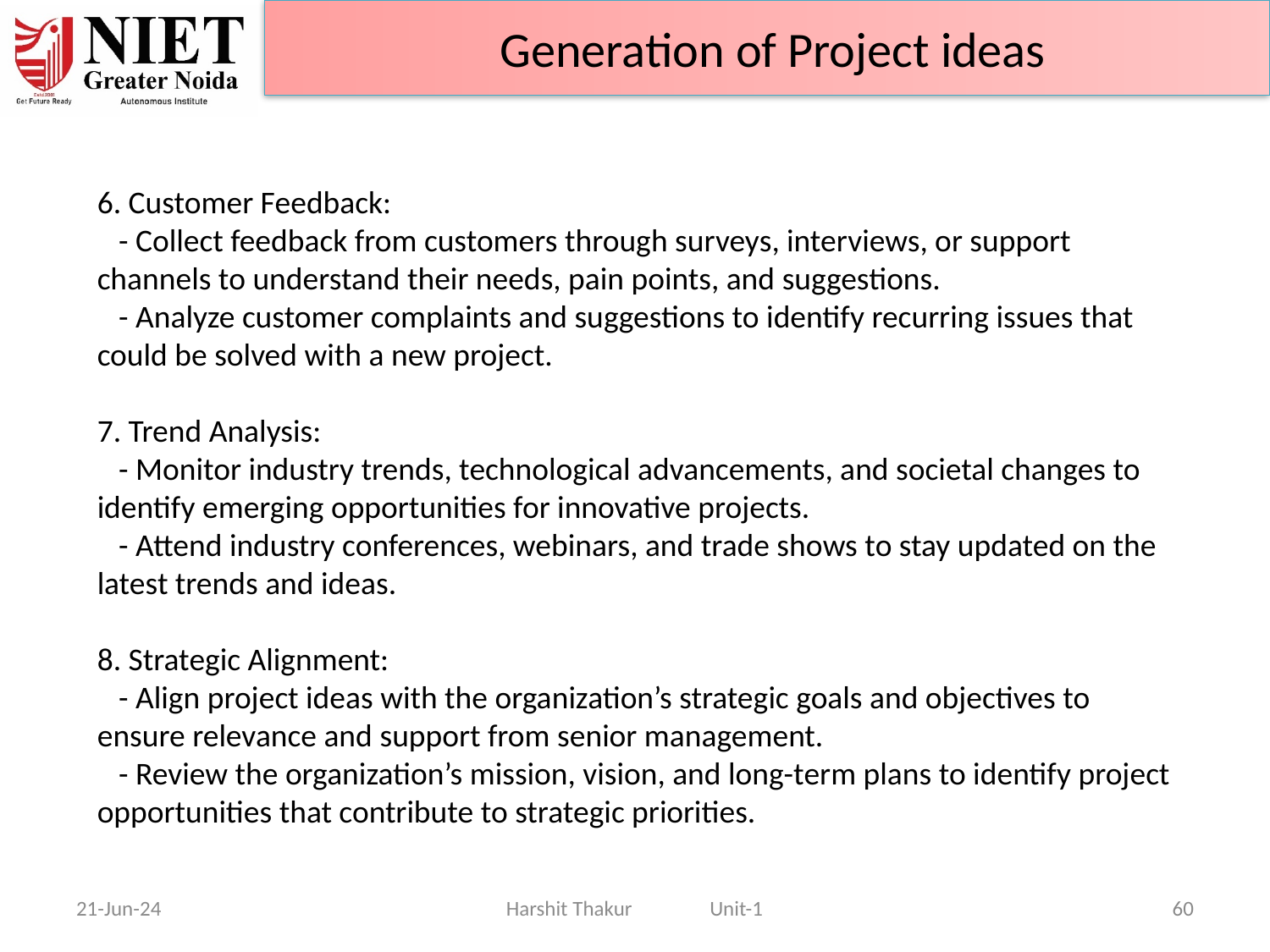

Generation of Project ideas

6. Customer Feedback:
   - Collect feedback from customers through surveys, interviews, or support channels to understand their needs, pain points, and suggestions.
   - Analyze customer complaints and suggestions to identify recurring issues that could be solved with a new project.

7. Trend Analysis:
   - Monitor industry trends, technological advancements, and societal changes to identify emerging opportunities for innovative projects.
   - Attend industry conferences, webinars, and trade shows to stay updated on the latest trends and ideas.

8. Strategic Alignment:
   - Align project ideas with the organization’s strategic goals and objectives to ensure relevance and support from senior management.
   - Review the organization’s mission, vision, and long-term plans to identify project opportunities that contribute to strategic priorities.

21-Jun-24
Harshit Thakur                Unit-1
60